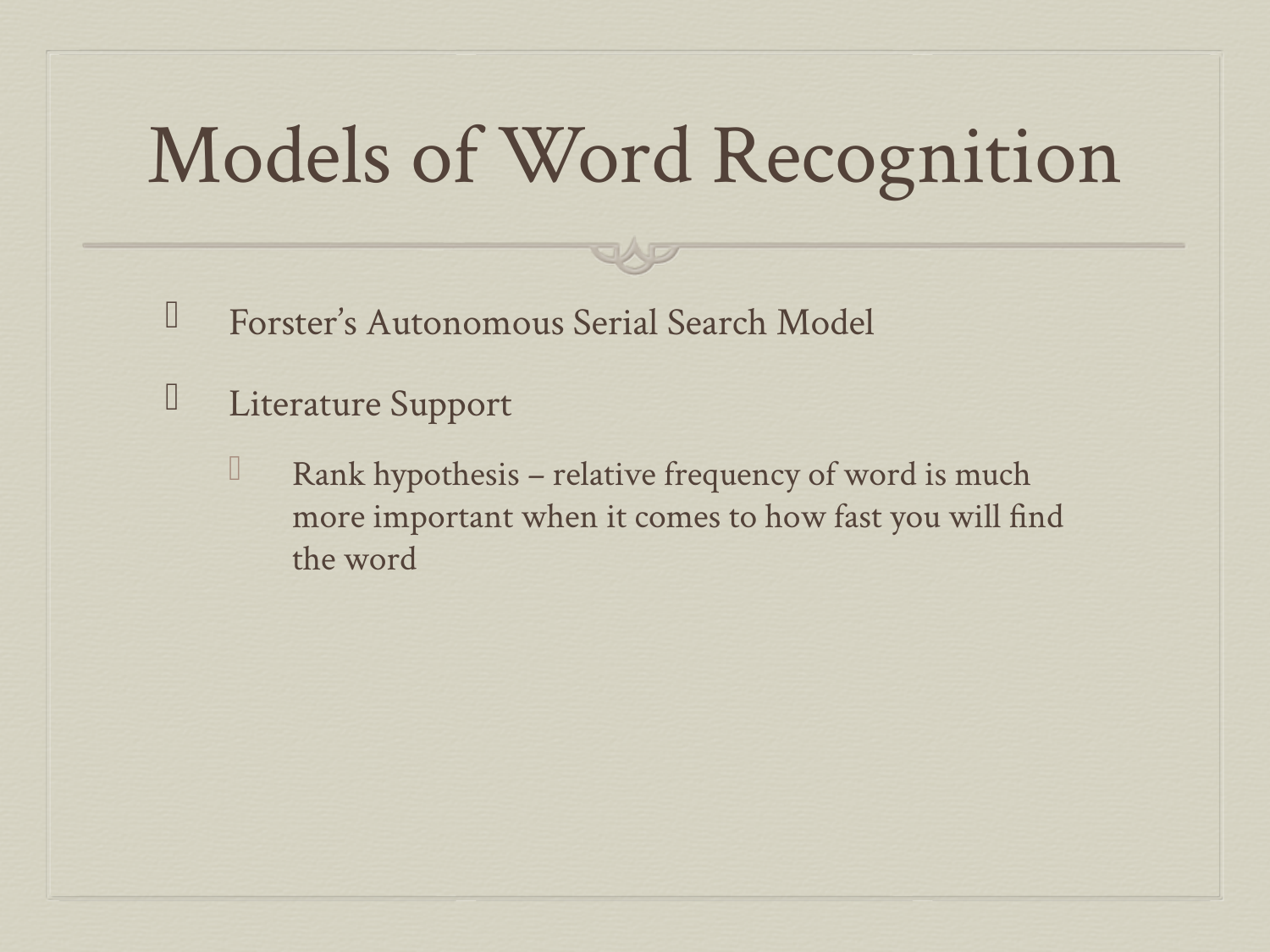

# Models of Word Recognition
Forster’s Autonomous Serial Search Model
Literature Support
Rank hypothesis – relative frequency of word is much more important when it comes to how fast you will find the word